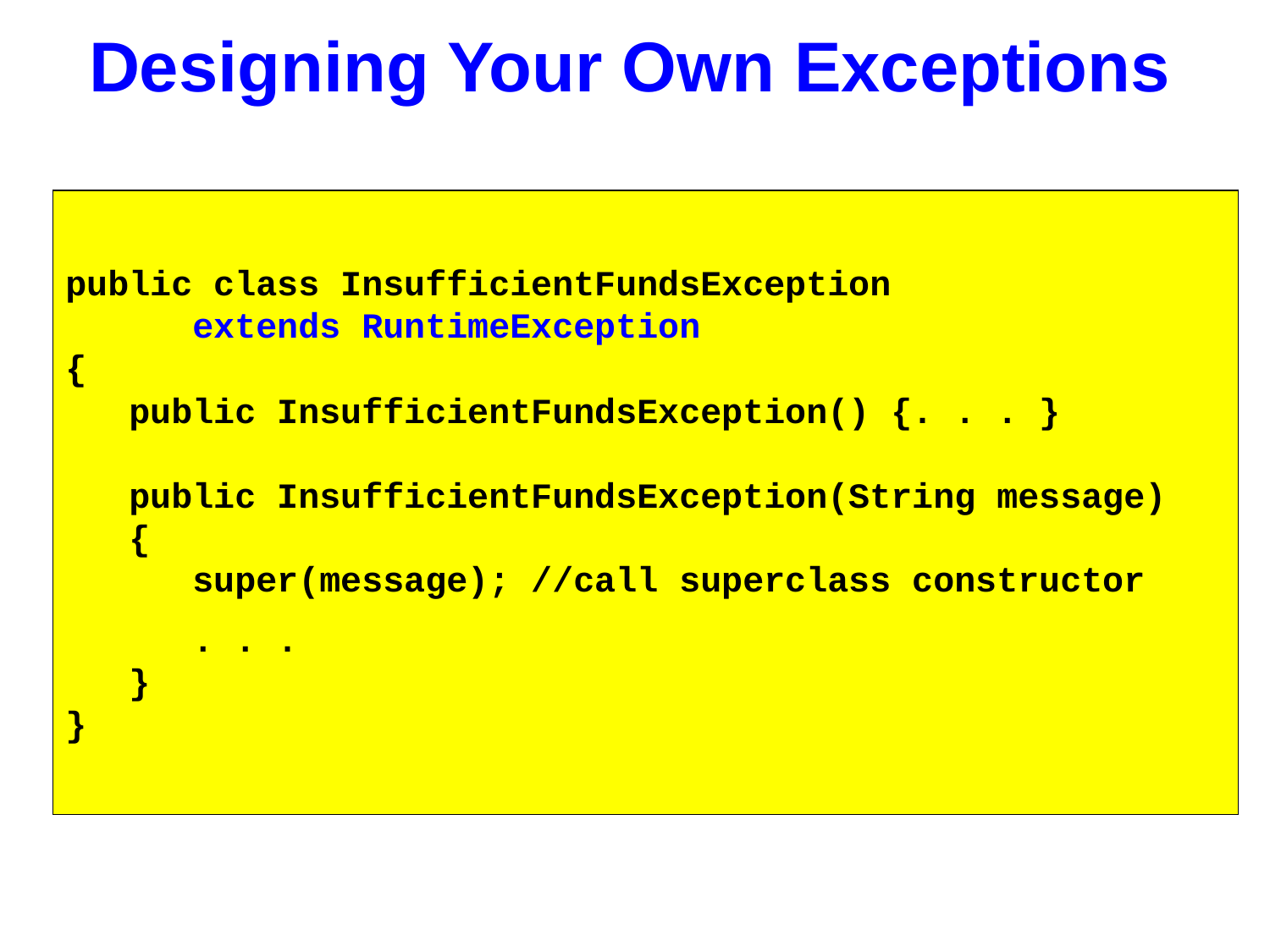

# Designing Your Own Exceptions
public class InsufficientFundsException
      extends RuntimeException
{
   public InsufficientFundsException() {. . . }
   public InsufficientFundsException(String message)
   {
      super(message); //call superclass constructor
      . . .
   }
}